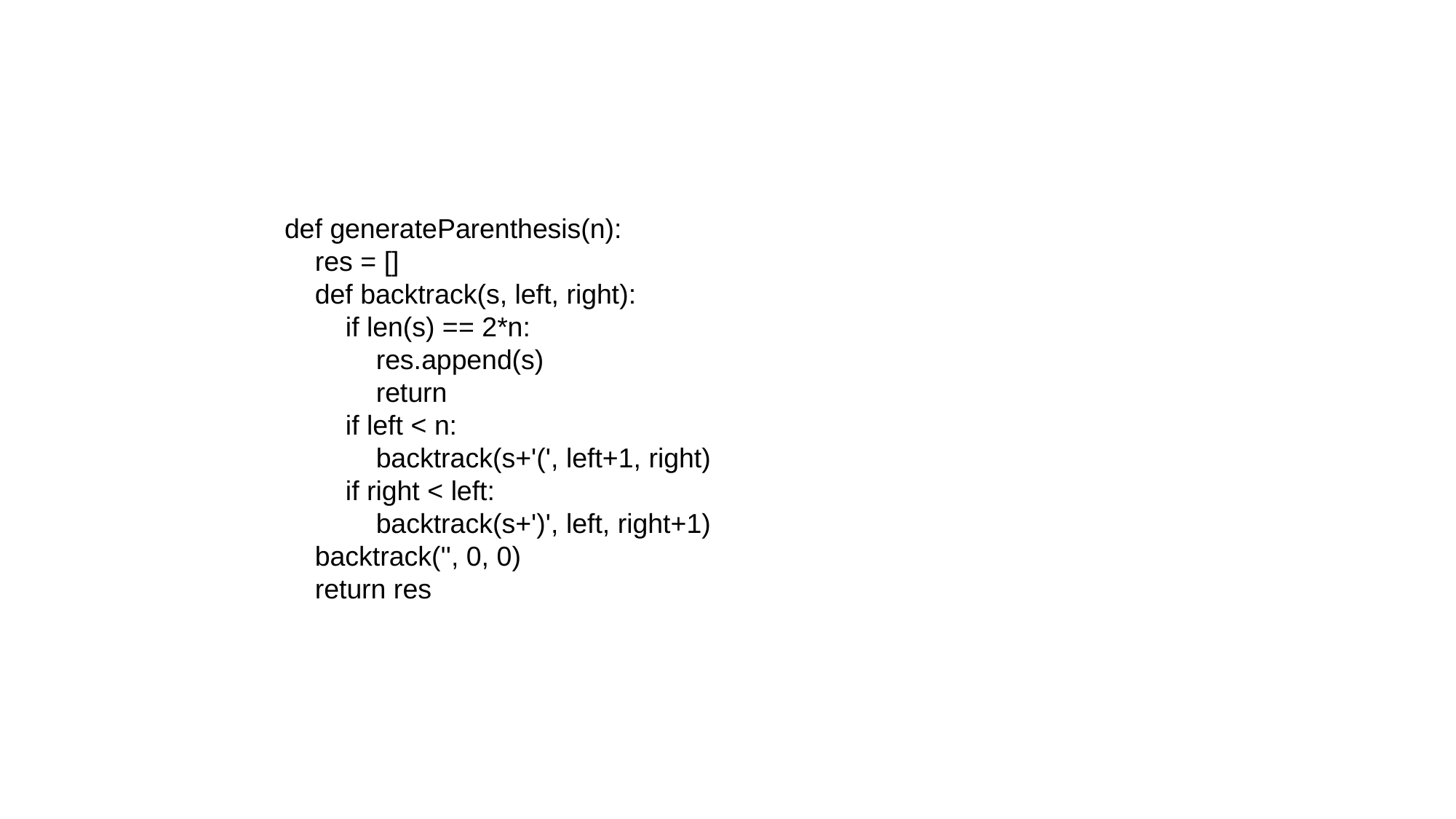

def generateParenthesis(n):
    res = []
    def backtrack(s, left, right):
        if len(s) == 2*n:
            res.append(s)
            return
        if left < n:
            backtrack(s+'(', left+1, right)
        if right < left:
            backtrack(s+')', left, right+1)
    backtrack('', 0, 0)
    return res